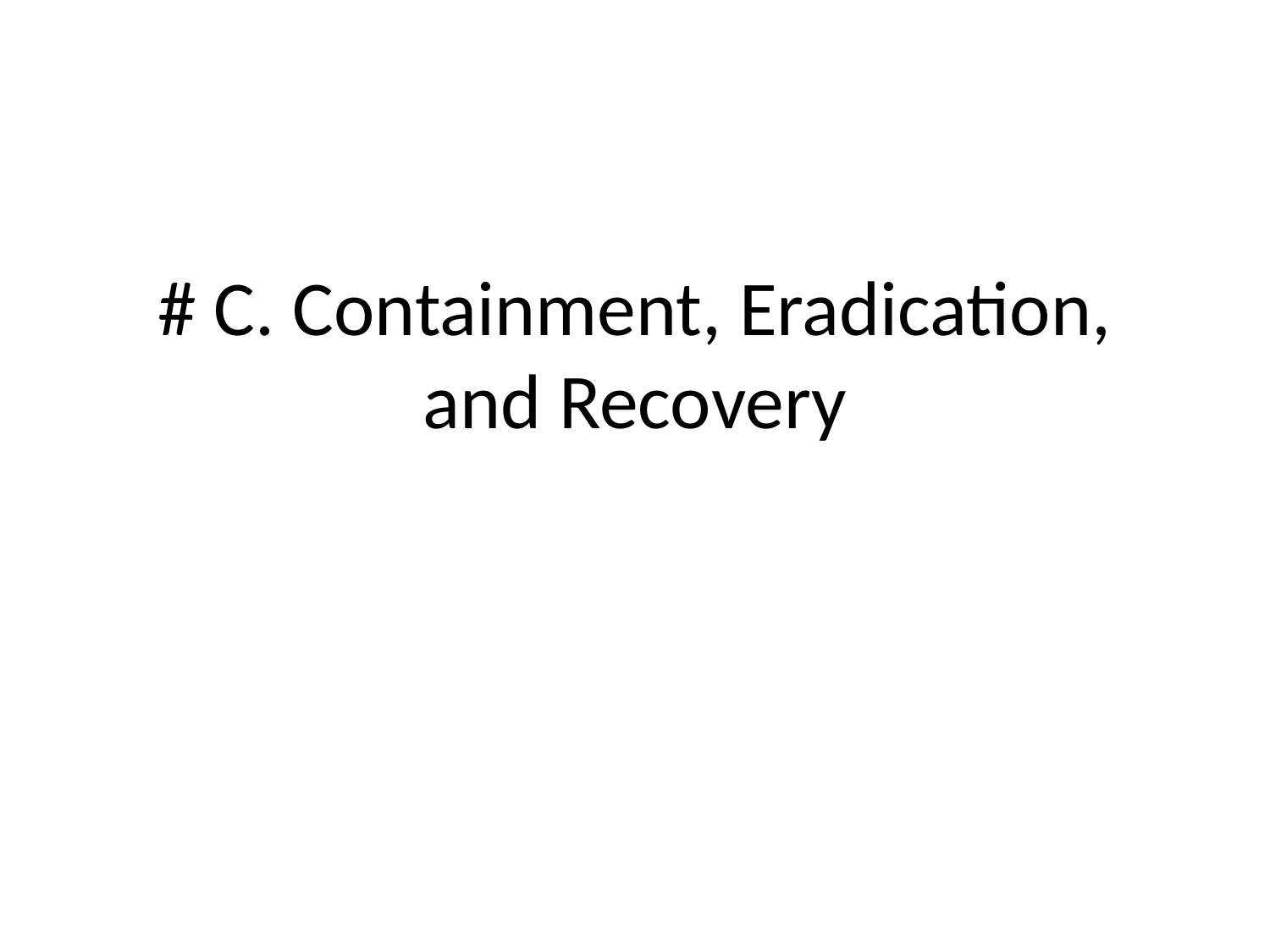

# # C. Containment, Eradication, and Recovery